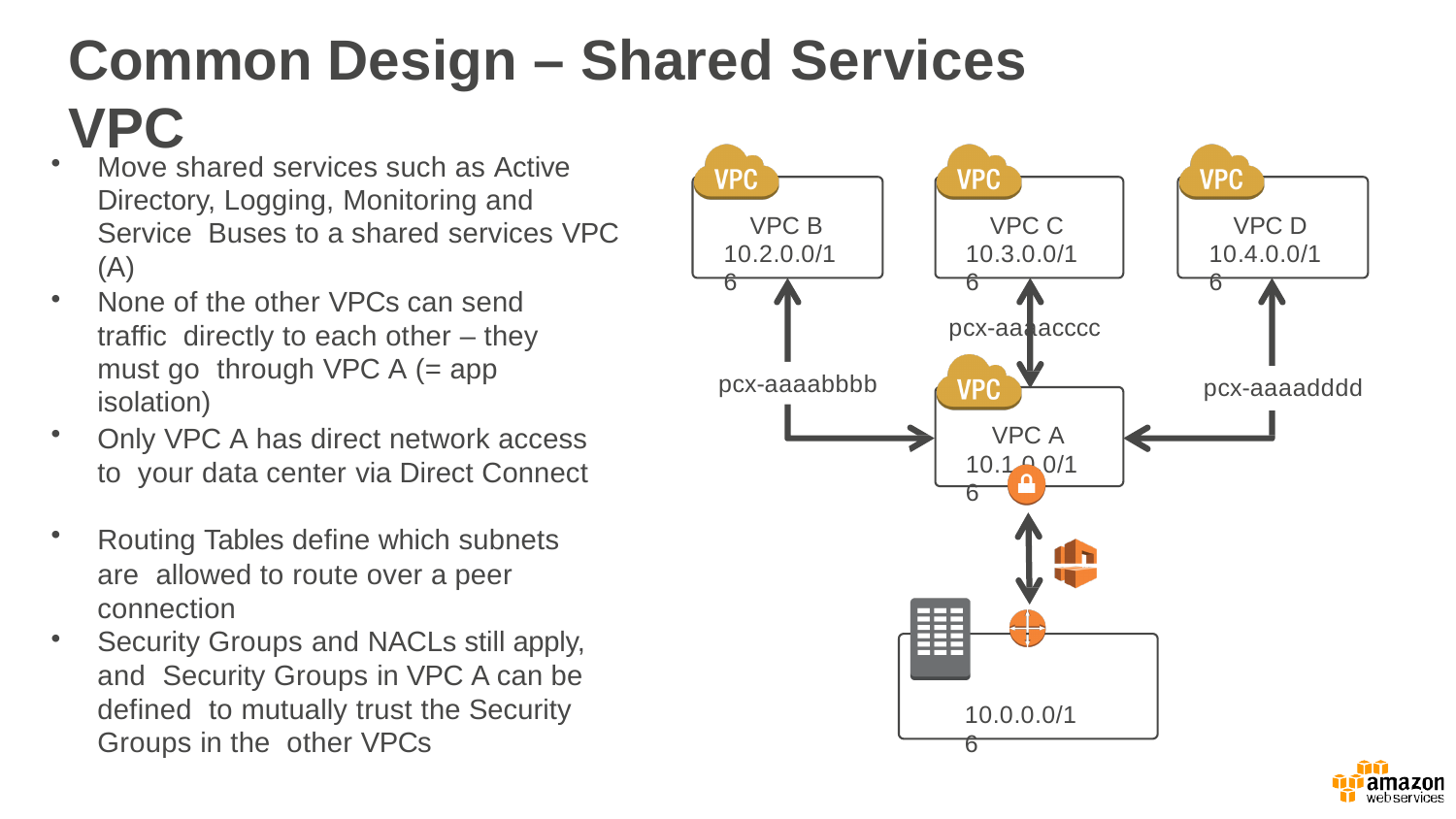

# Common Design – Shared Services VPC

Move shared services such as Active  Directory, Logging, Monitoring and Service  Buses to a shared services VPC (A)

VPC B  10.2.0.0/16
VPC C  10.3.0.0/16
VPC D  10.4.0.0/16

None of the other VPCs can send traffic  directly to each other – they must go  through VPC A (= app isolation)
pcx-­aaaacccc

pcx-­aaaabbbb
pcx-­aaaadddd

VPC A  10.1.0.0/16
Only VPC A has direct network access to  your data center via Direct Connect

Routing Tables define which subnets are  allowed to route over a peer connection

Security Groups and NACLs still apply, and  Security Groups in VPC A can be defined  to mutually trust the Security Groups in the  other VPCs

10.0.0.0/16